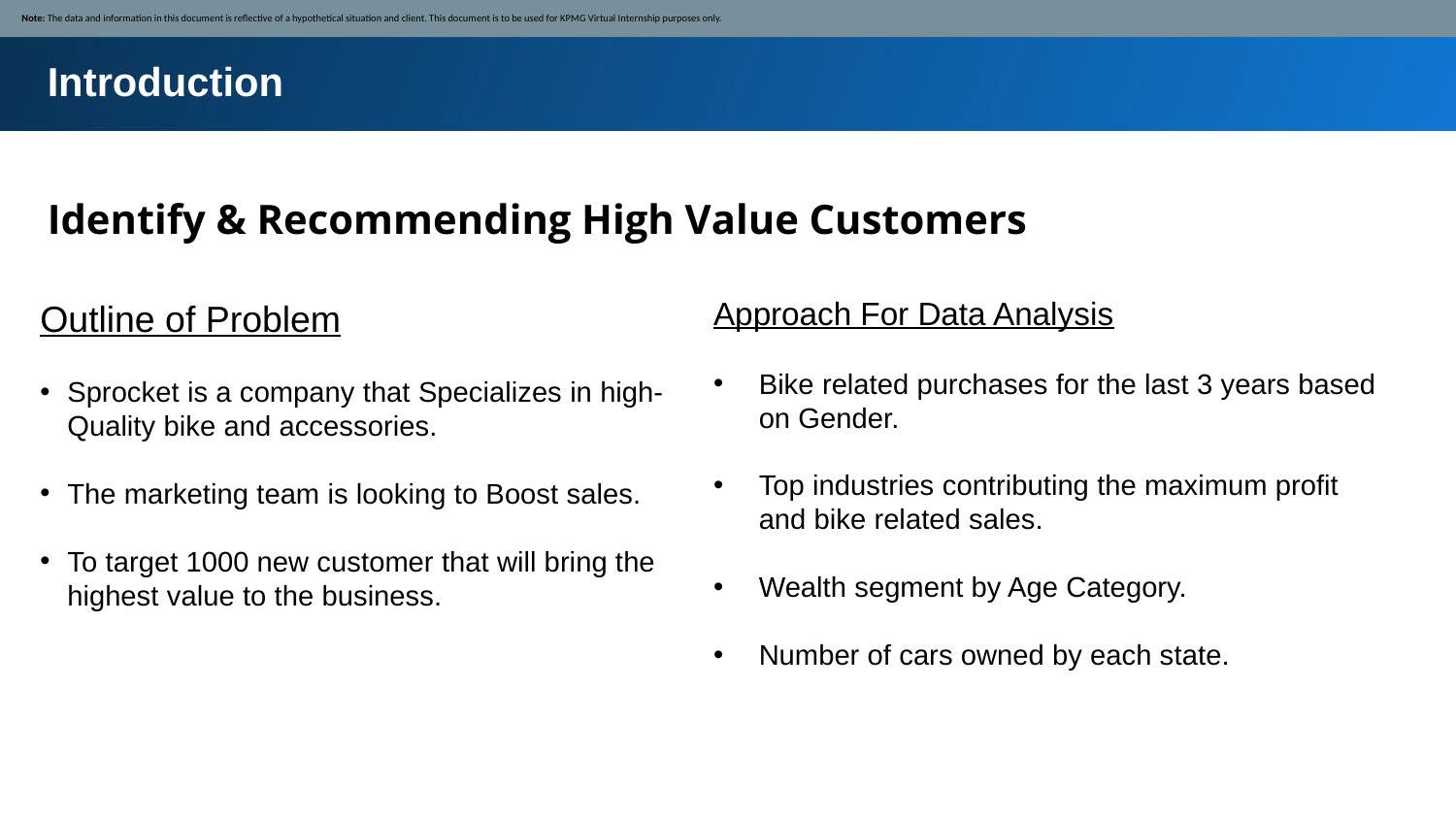

Note: The data and information in this document is reflective of a hypothetical situation and client. This document is to be used for KPMG Virtual Internship purposes only.
Introduction
Identify & Recommending High Value Customers
Approach For Data Analysis

Bike related purchases for the last 3 years based on Gender.

Top industries contributing the maximum profit and bike related sales.

Wealth segment by Age Category.

Number of cars owned by each state.

Outline of Problem

Sprocket is a company that Specializes in high-Quality bike and accessories.

The marketing team is looking to Boost sales.

To target 1000 new customer that will bring the highest value to the business.